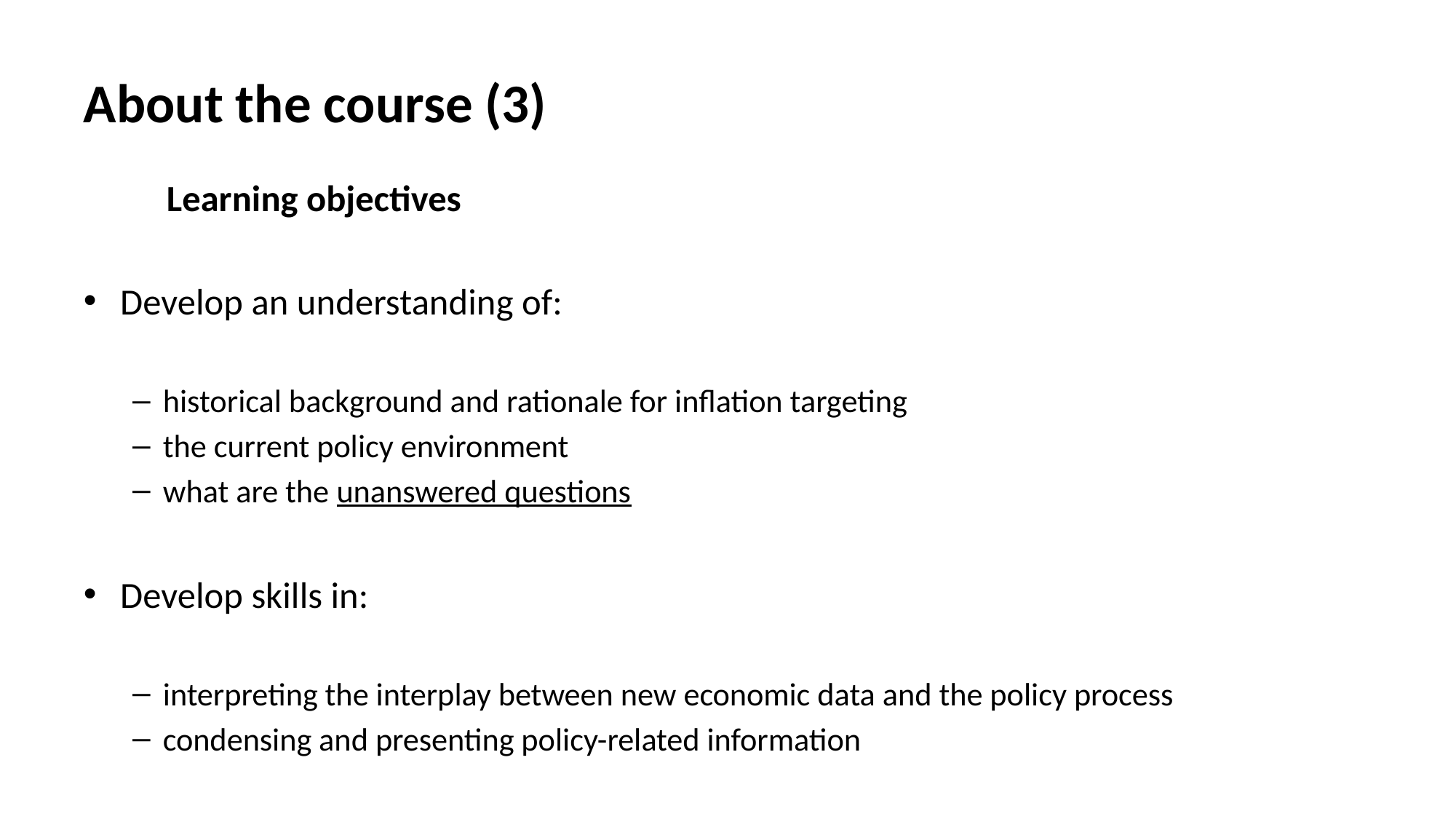

# About the course (3)
		Learning objectives

Develop an understanding of:

historical background and rationale for inflation targeting
the current policy environment
what are the unanswered questions

Develop skills in:

interpreting the interplay between new economic data and the policy process
condensing and presenting policy-related information